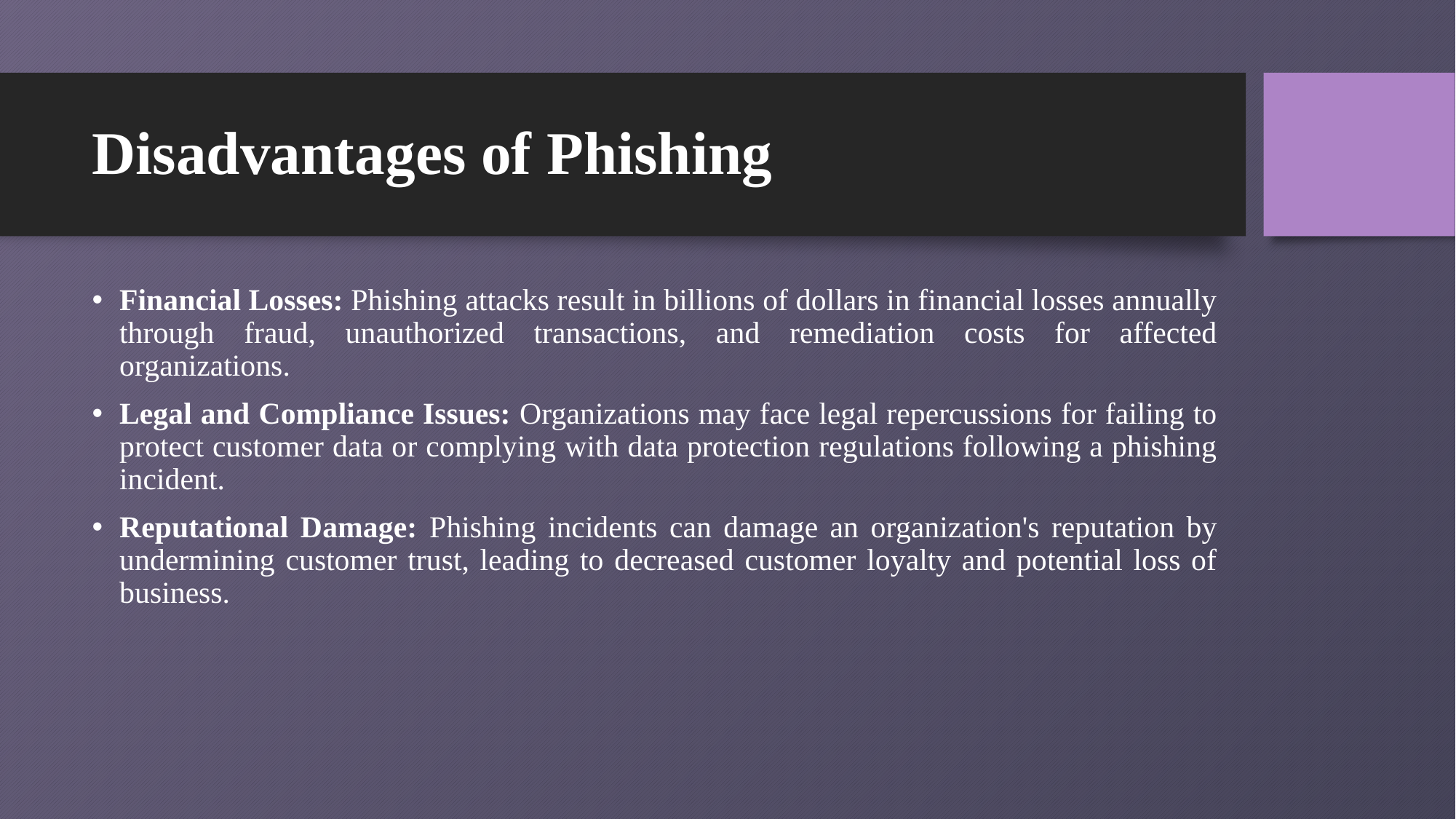

# Disadvantages of Phishing
Financial Losses: Phishing attacks result in billions of dollars in financial losses annually through fraud, unauthorized transactions, and remediation costs for affected organizations.
Legal and Compliance Issues: Organizations may face legal repercussions for failing to protect customer data or complying with data protection regulations following a phishing incident.
Reputational Damage: Phishing incidents can damage an organization's reputation by undermining customer trust, leading to decreased customer loyalty and potential loss of business.